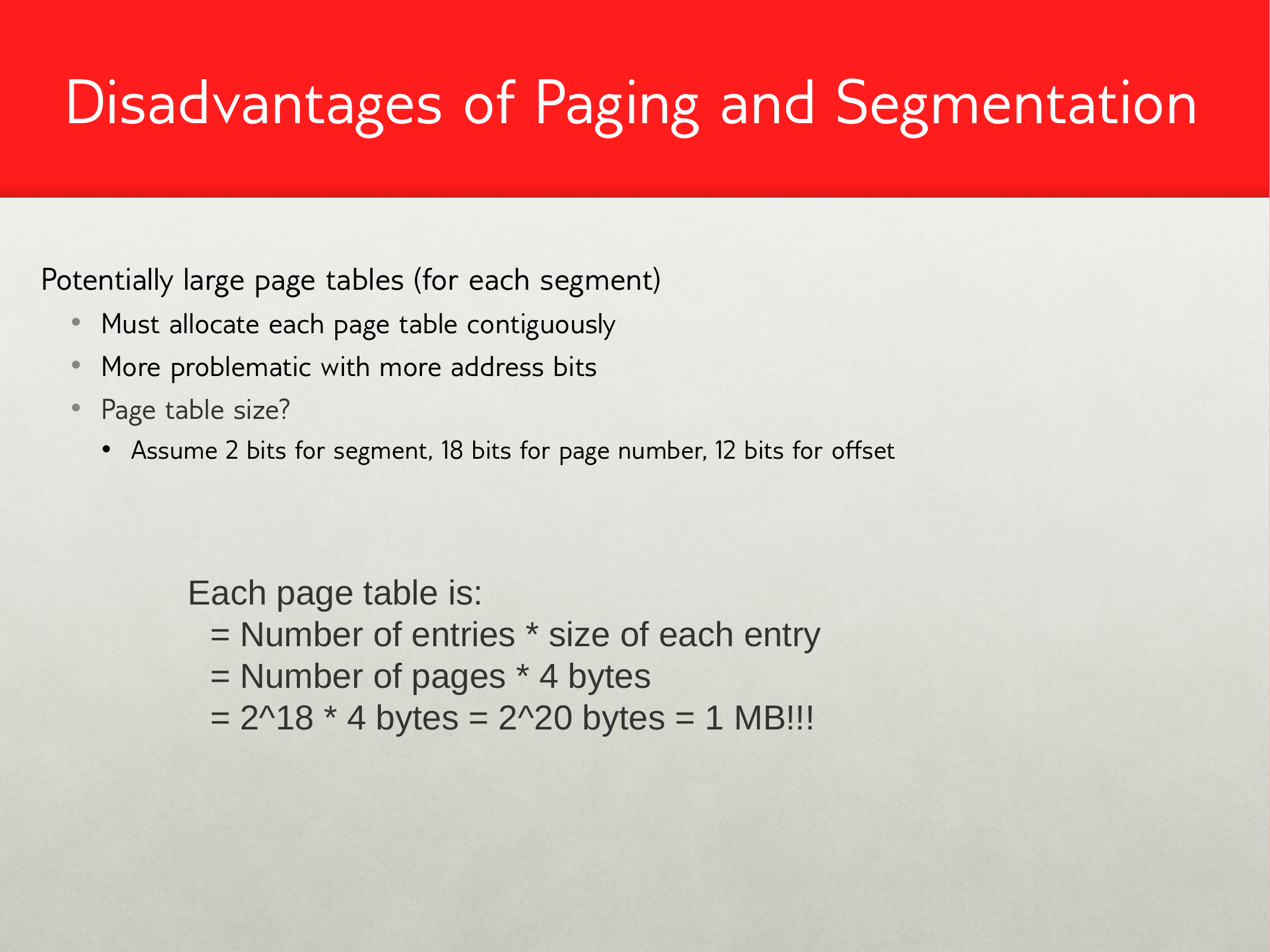

# Disadvantages of Paging and Segmentation
Potentially large page tables (for each segment)
Must allocate each page table contiguously
More problematic with more address bits
Page table size?
Assume 2 bits for segment, 18 bits for page number, 12 bits for offset
Each page table is:
= Number of entries * size of each entry
= Number of pages * 4 bytes
= 2^18 * 4 bytes = 2^20 bytes = 1 MB!!!